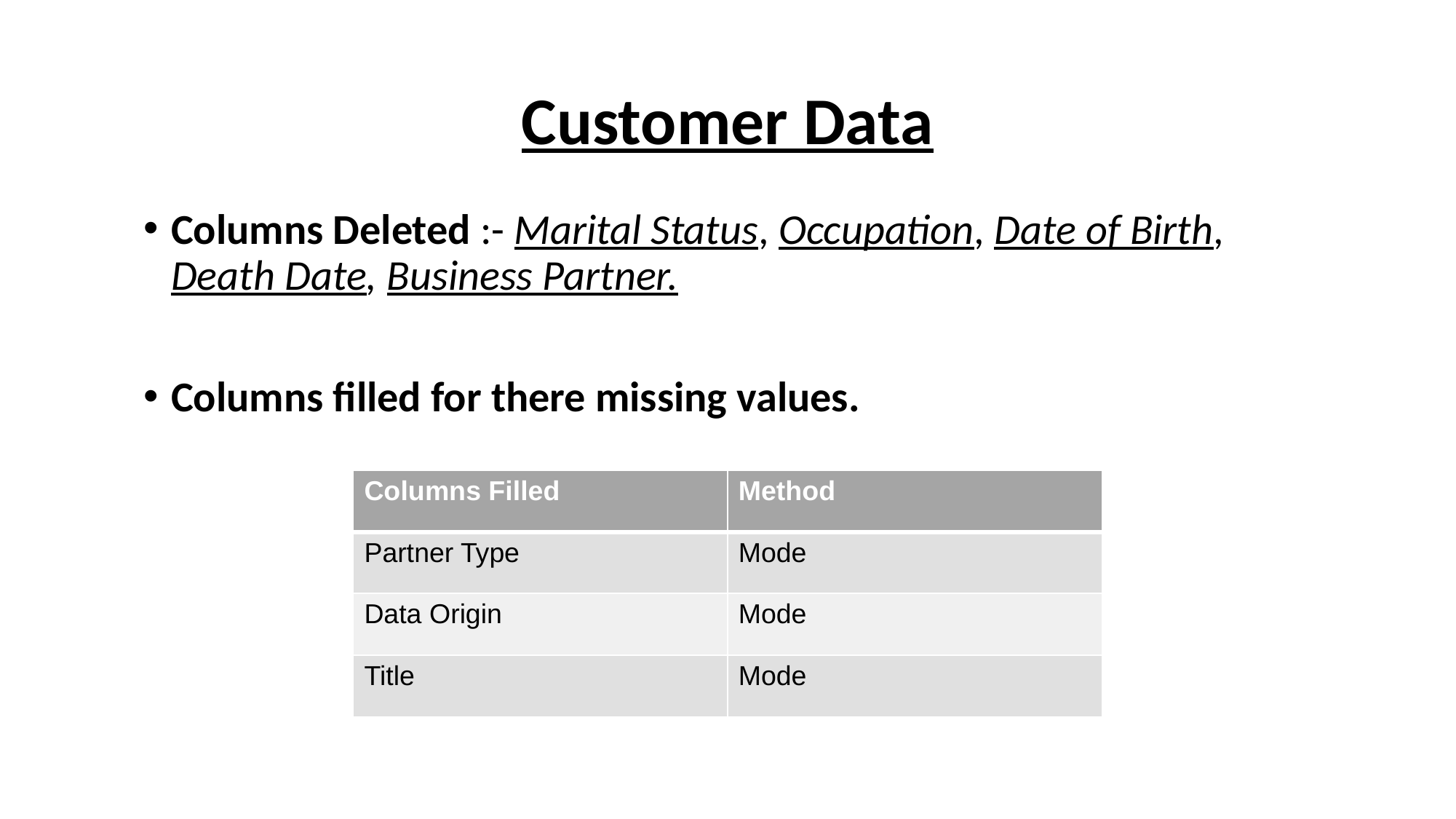

# Customer Data
Columns Deleted :- Marital Status, Occupation, Date of Birth, Death Date, Business Partner.

Columns filled for there missing values.

| Columns Filled | Method |
| --- | --- |
| Partner Type | Mode |
| Data Origin | Mode |
| Title | Mode |